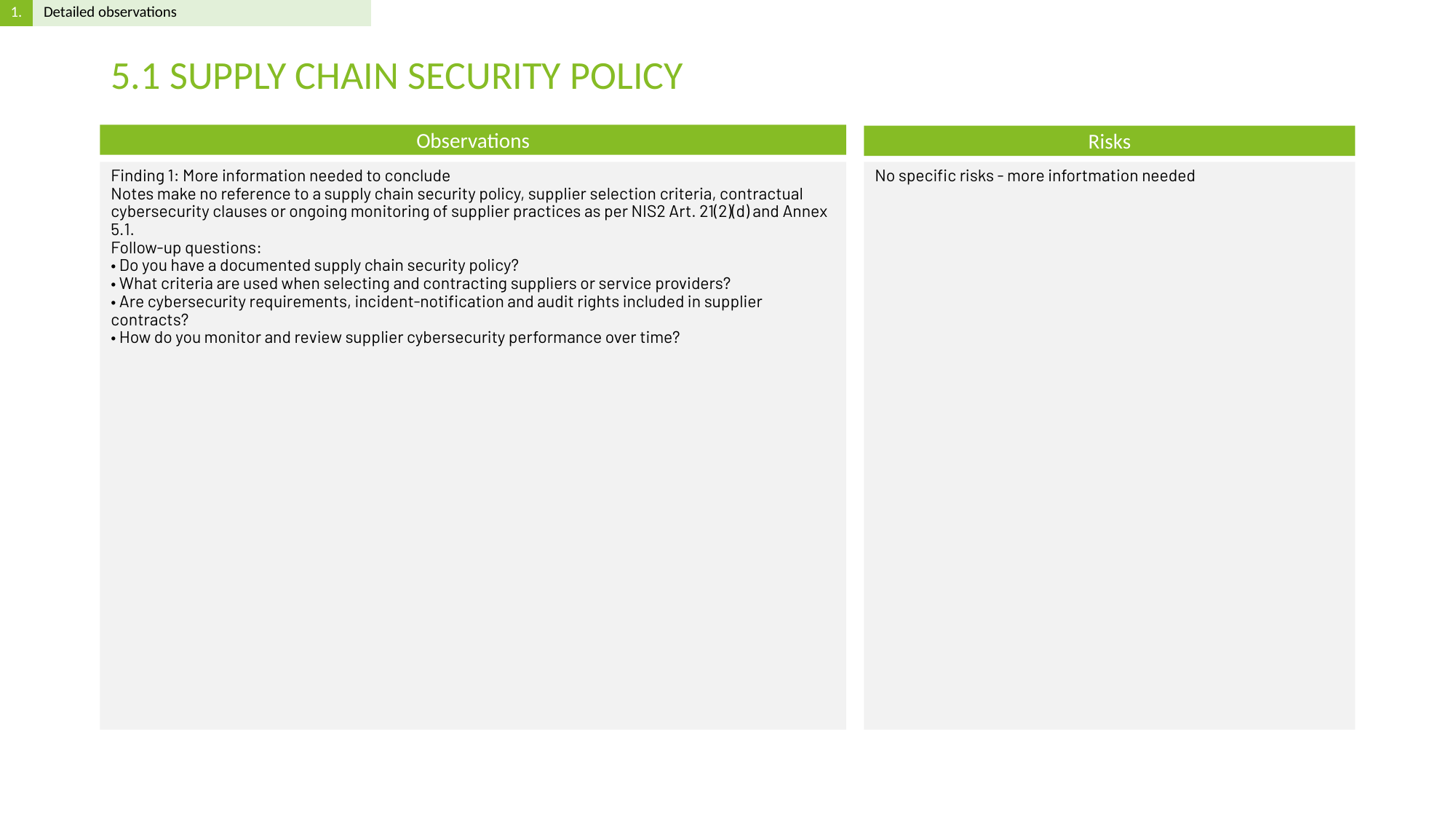

# 5.1 SUPPLY CHAIN SECURITY POLICY
Finding 1: More information needed to conclude
Notes make no reference to a supply chain security policy, supplier selection criteria, contractual cybersecurity clauses or ongoing monitoring of supplier practices as per NIS2 Art. 21(2)(d) and Annex 5.1.
Follow-up questions:
• Do you have a documented supply chain security policy?
• What criteria are used when selecting and contracting suppliers or service providers?
• Are cybersecurity requirements, incident-notification and audit rights included in supplier contracts?
• How do you monitor and review supplier cybersecurity performance over time?
No specific risks - more infortmation needed